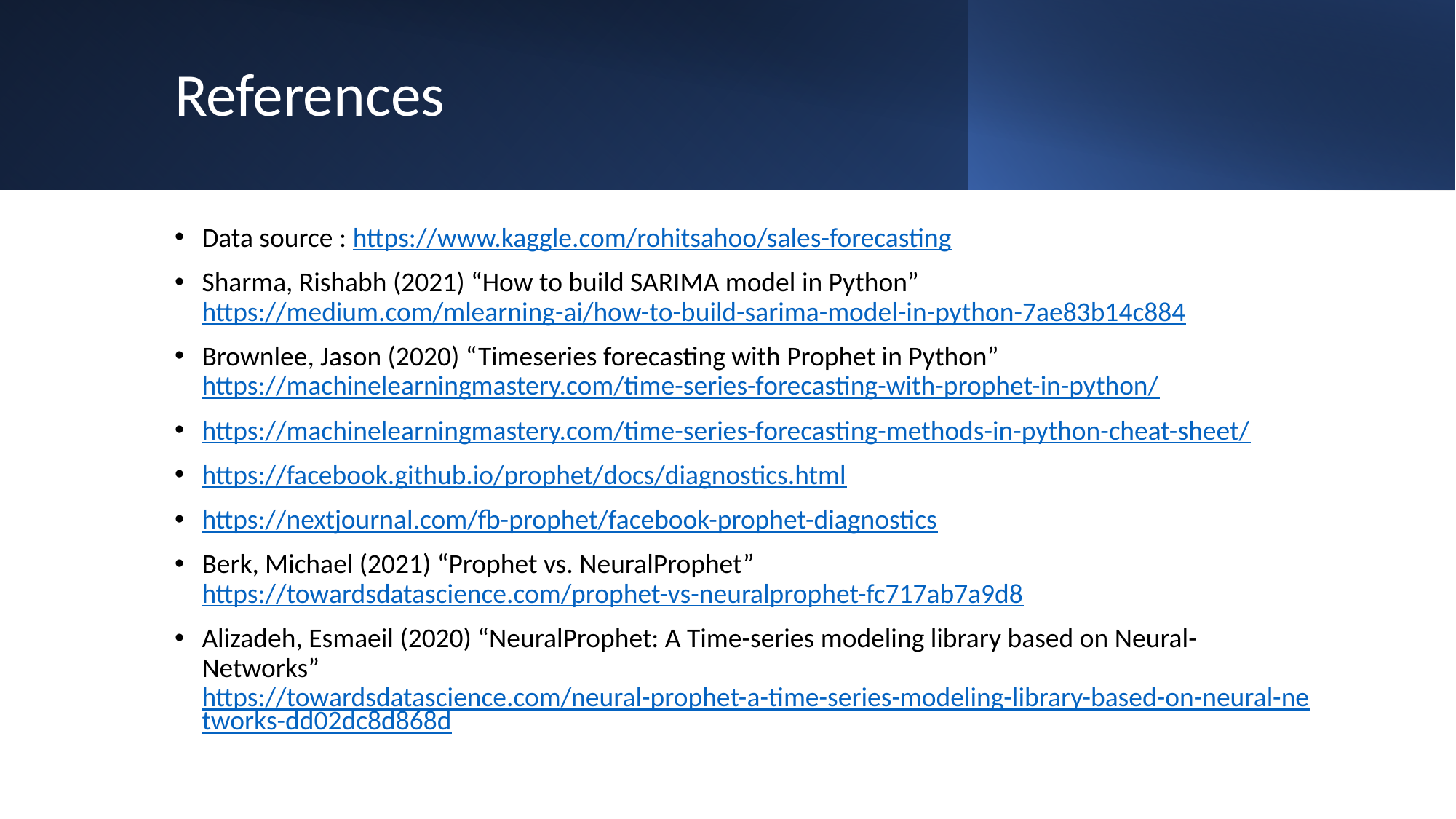

# References
Data source : https://www.kaggle.com/rohitsahoo/sales-forecasting
Sharma, Rishabh (2021) “How to build SARIMA model in Python” https://medium.com/mlearning-ai/how-to-build-sarima-model-in-python-7ae83b14c884
Brownlee, Jason (2020) “Timeseries forecasting with Prophet in Python” https://machinelearningmastery.com/time-series-forecasting-with-prophet-in-python/
https://machinelearningmastery.com/time-series-forecasting-methods-in-python-cheat-sheet/
https://facebook.github.io/prophet/docs/diagnostics.html
https://nextjournal.com/fb-prophet/facebook-prophet-diagnostics
Berk, Michael (2021) “Prophet vs. NeuralProphet” https://towardsdatascience.com/prophet-vs-neuralprophet-fc717ab7a9d8
Alizadeh, Esmaeil (2020) “NeuralProphet: A Time-series modeling library based on Neural-Networks” https://towardsdatascience.com/neural-prophet-a-time-series-modeling-library-based-on-neural-networks-dd02dc8d868d